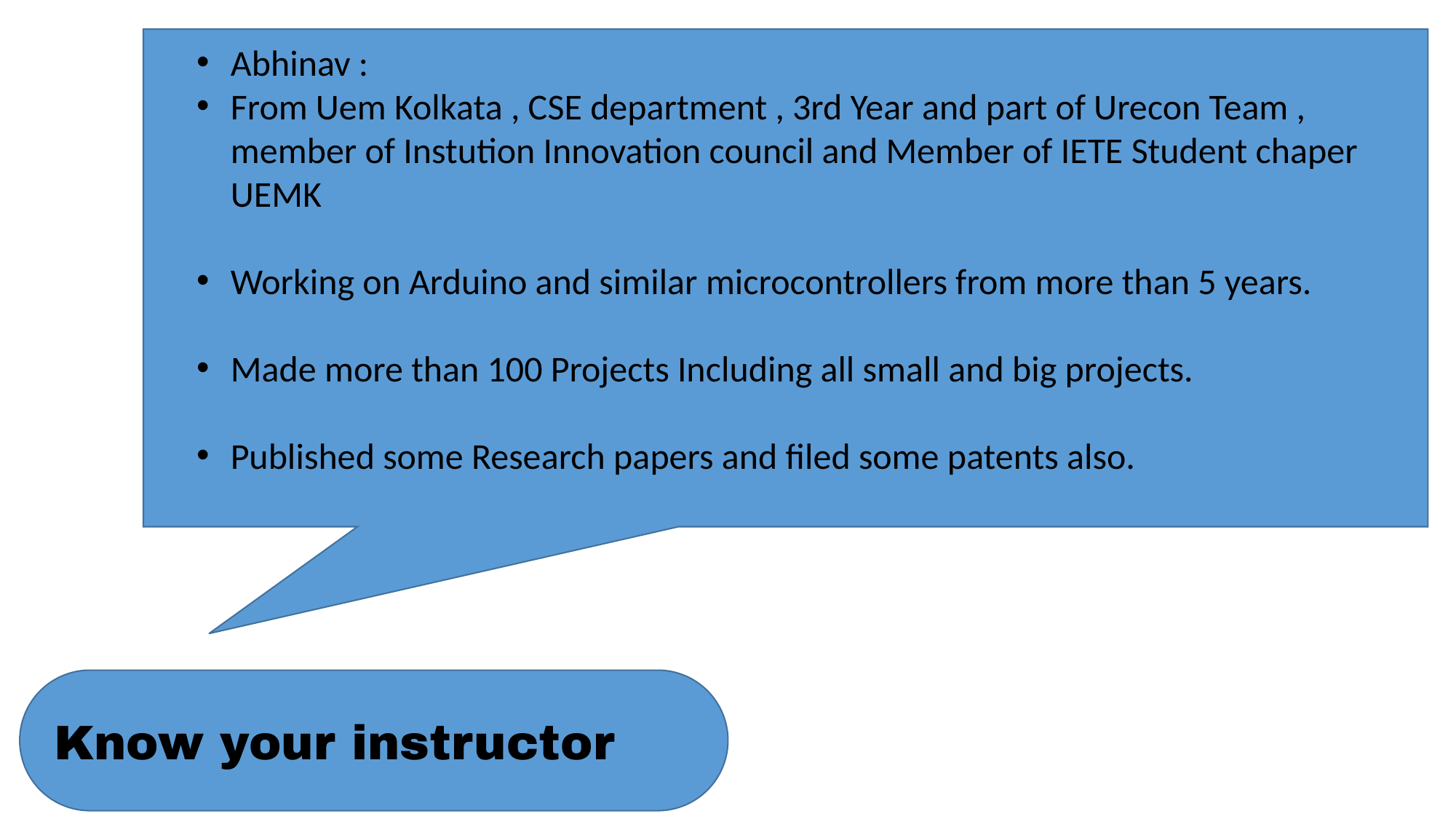

Abhinav :
From Uem Kolkata , CSE department , 3rd Year and part of Urecon Team , member of Instution Innovation council and Member of IETE Student chaper UEMK

Working on Arduino and similar microcontrollers from more than 5 years.

Made more than 100 Projects Including all small and big projects.

Published some Research papers and filed some patents also.

Know your instructor